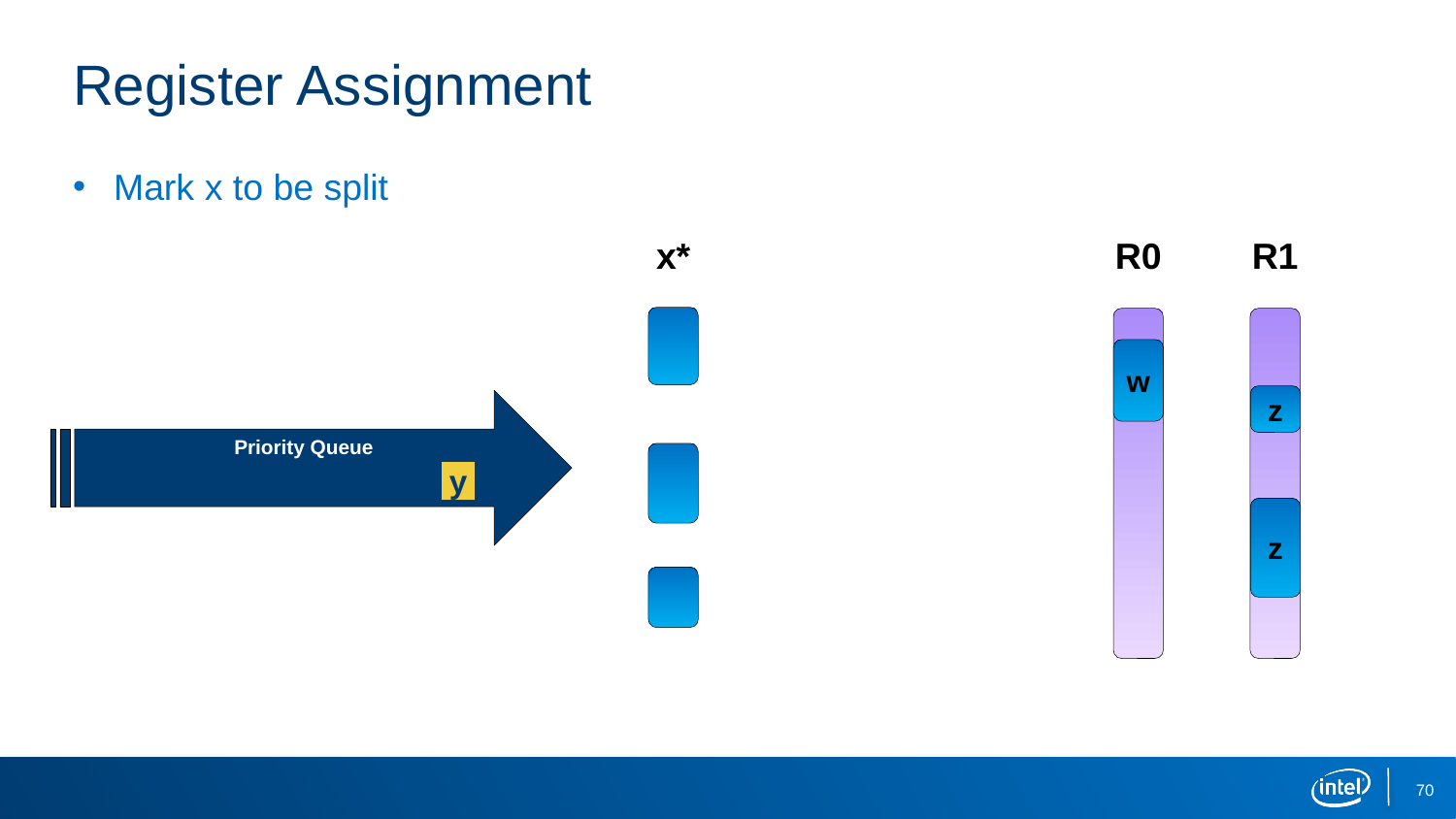

# Register Assignment
Mark x to be split

R0
R1
x*

w
z
Priority Queue

y
z

70